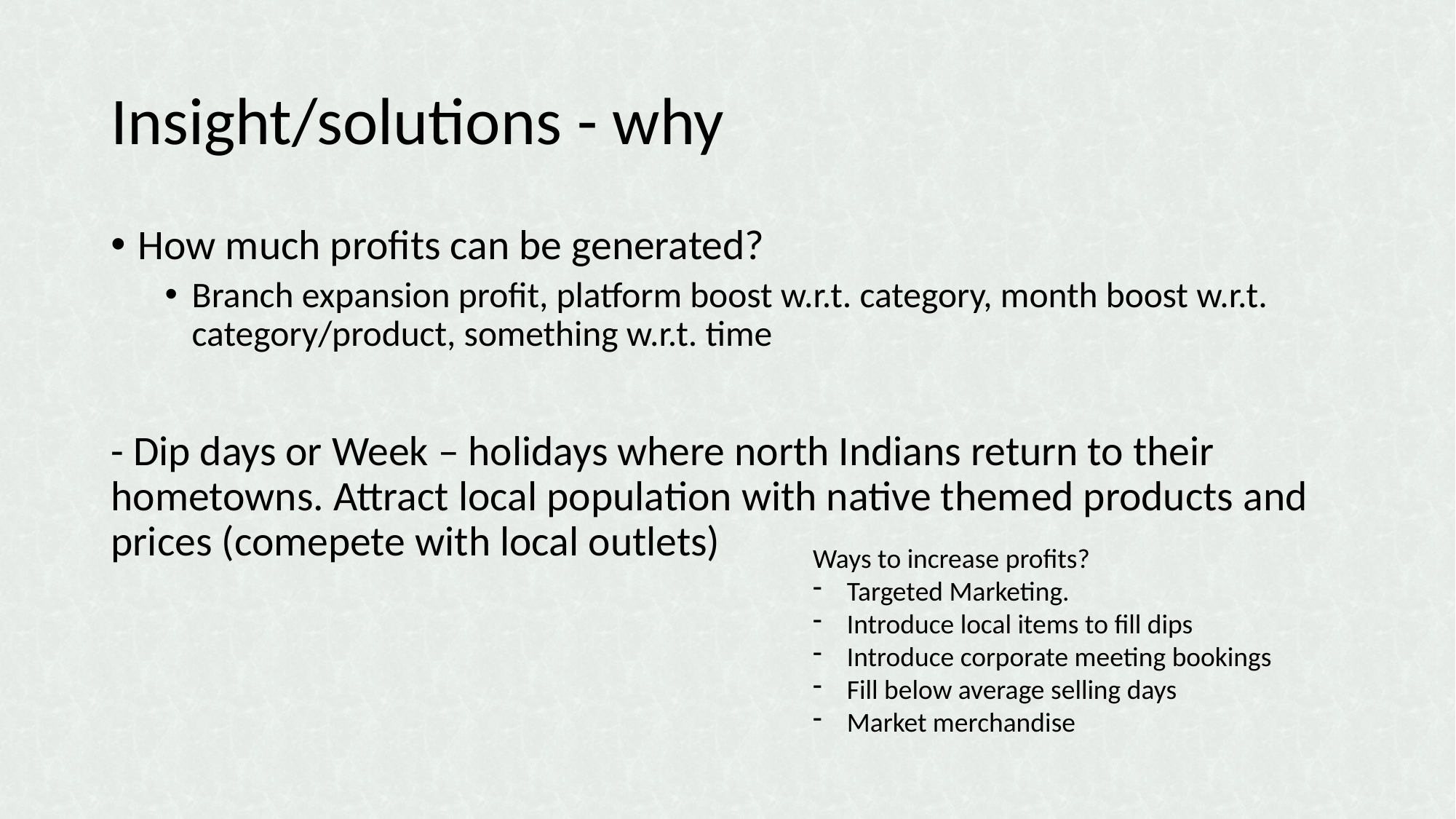

# Insight/solutions - why
How much profits can be generated?
Branch expansion profit, platform boost w.r.t. category, month boost w.r.t. category/product, something w.r.t. time

- Dip days or Week – holidays where north Indians return to their hometowns. Attract local population with native themed products and prices (comepete with local outlets)
Ways to increase profits?
Targeted Marketing.
Introduce local items to fill dips
Introduce corporate meeting bookings
Fill below average selling days
Market merchandise